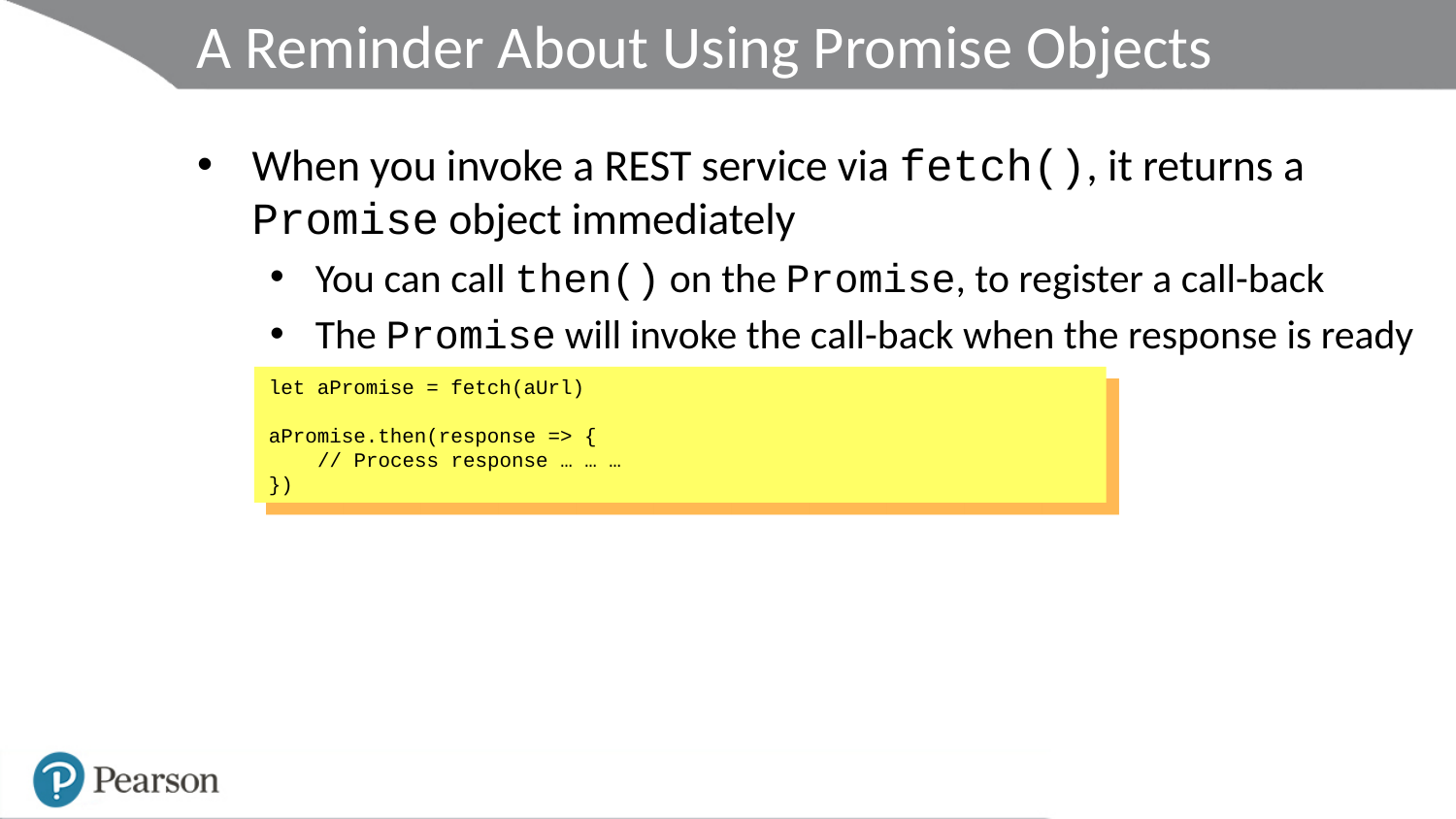

# A Reminder About Using Promise Objects
When you invoke a REST service via fetch(), it returns a Promise object immediately
You can call then() on the Promise, to register a call-back
The Promise will invoke the call-back when the response is ready
let aPromise = fetch(aUrl)

aPromise.then(response => {
    // Process response … … …
})